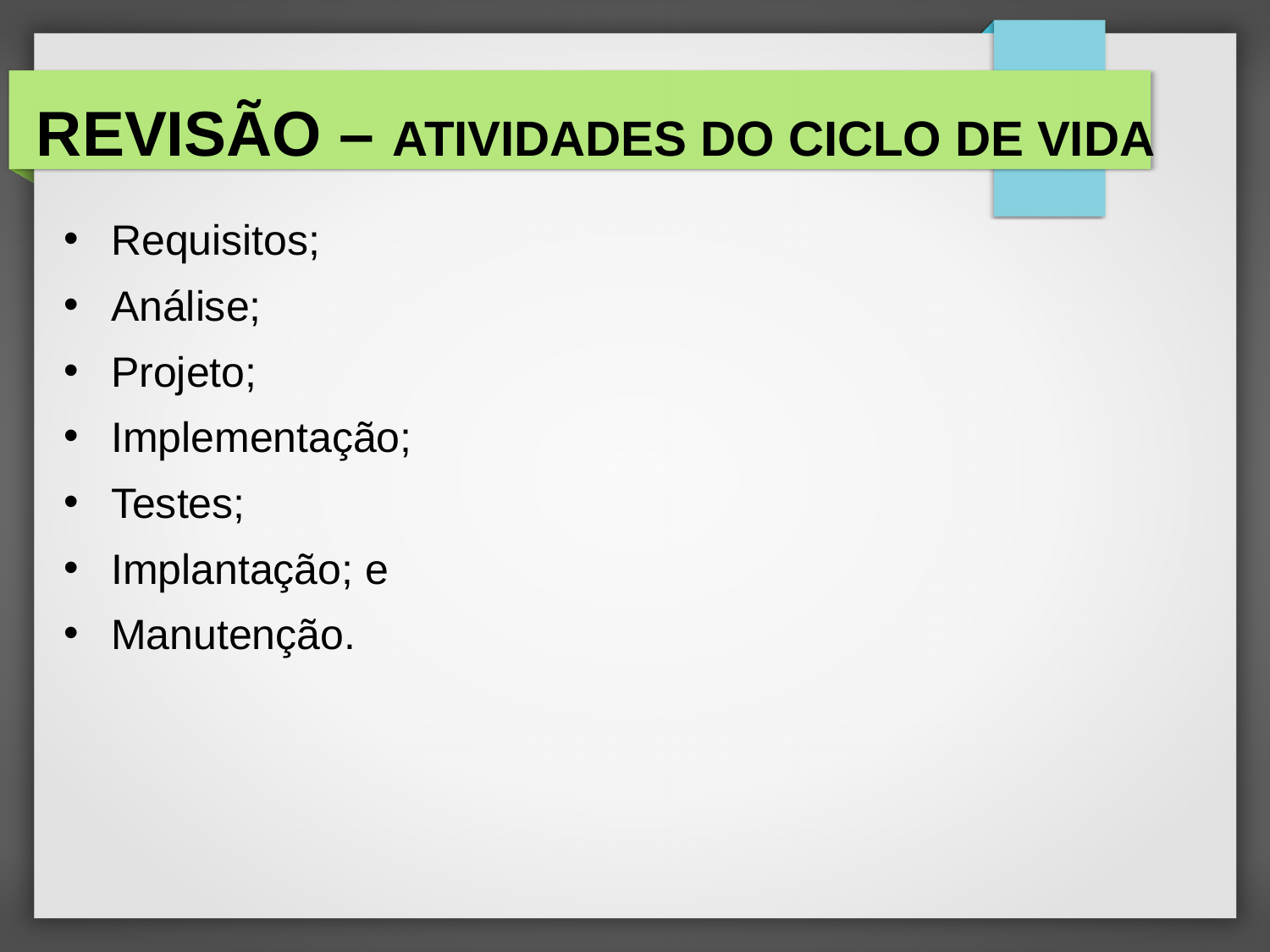

# REVISÃO – ATIVIDADES DO CICLO DE VIDA
Requisitos;
Análise;
Projeto;
Implementação;
Testes;
Implantação; e
Manutenção.